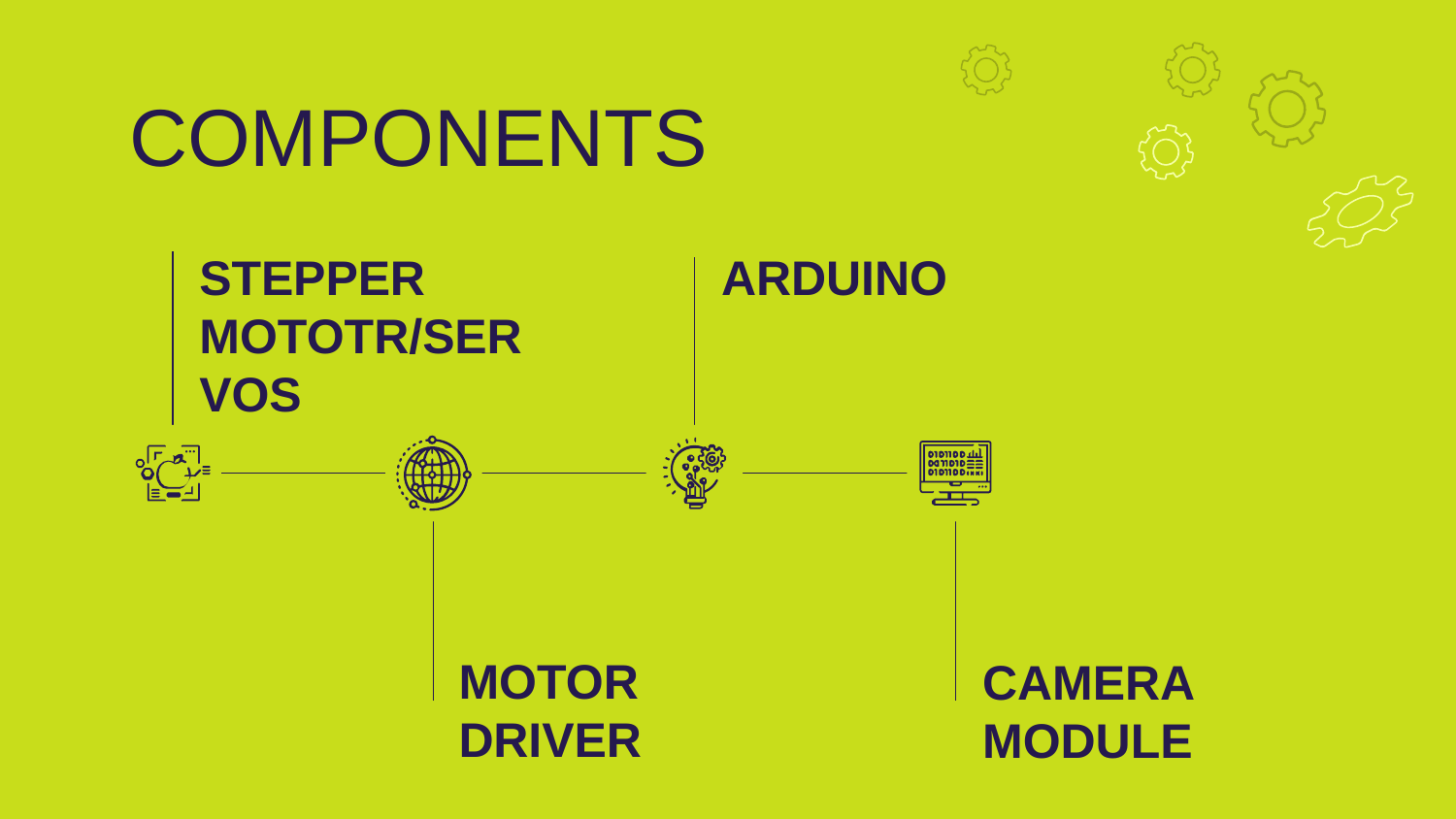

# COMPONENTS

STEPPER MOTOTR/SERVOS
ARDUINO

MOTOR DRIVER
CAMERA MODULE